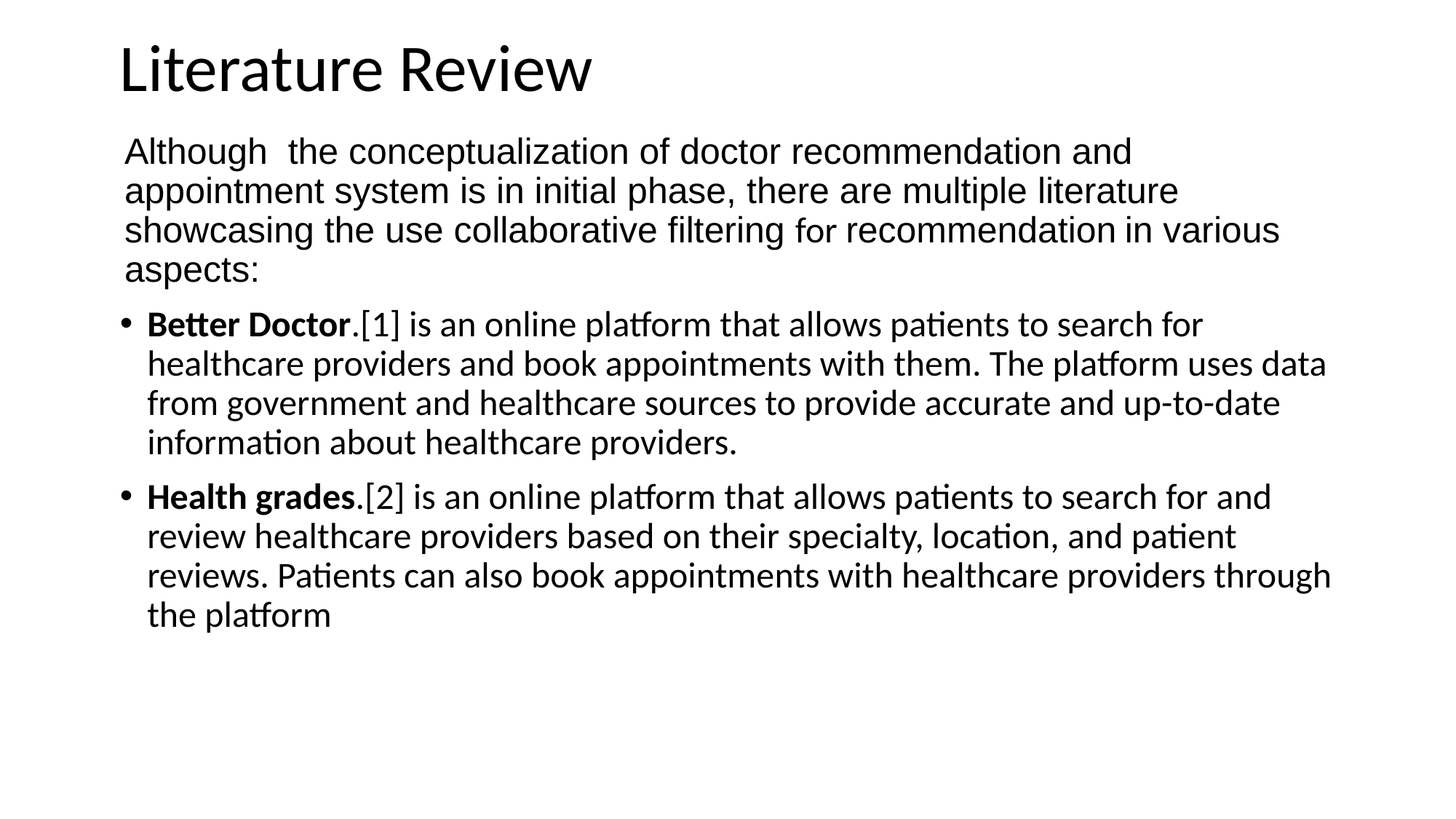

# Literature Review
Although  the conceptualization of doctor recommendation and appointment system is in initial phase, there are multiple literature showcasing the use collaborative filtering for recommendation in various aspects:
Better Doctor.[1] is an online platform that allows patients to search for healthcare providers and book appointments with them. The platform uses data from government and healthcare sources to provide accurate and up-to-date information about healthcare providers.
Health grades.[2] is an online platform that allows patients to search for and review healthcare providers based on their specialty, location, and patient reviews. Patients can also book appointments with healthcare providers through the platform